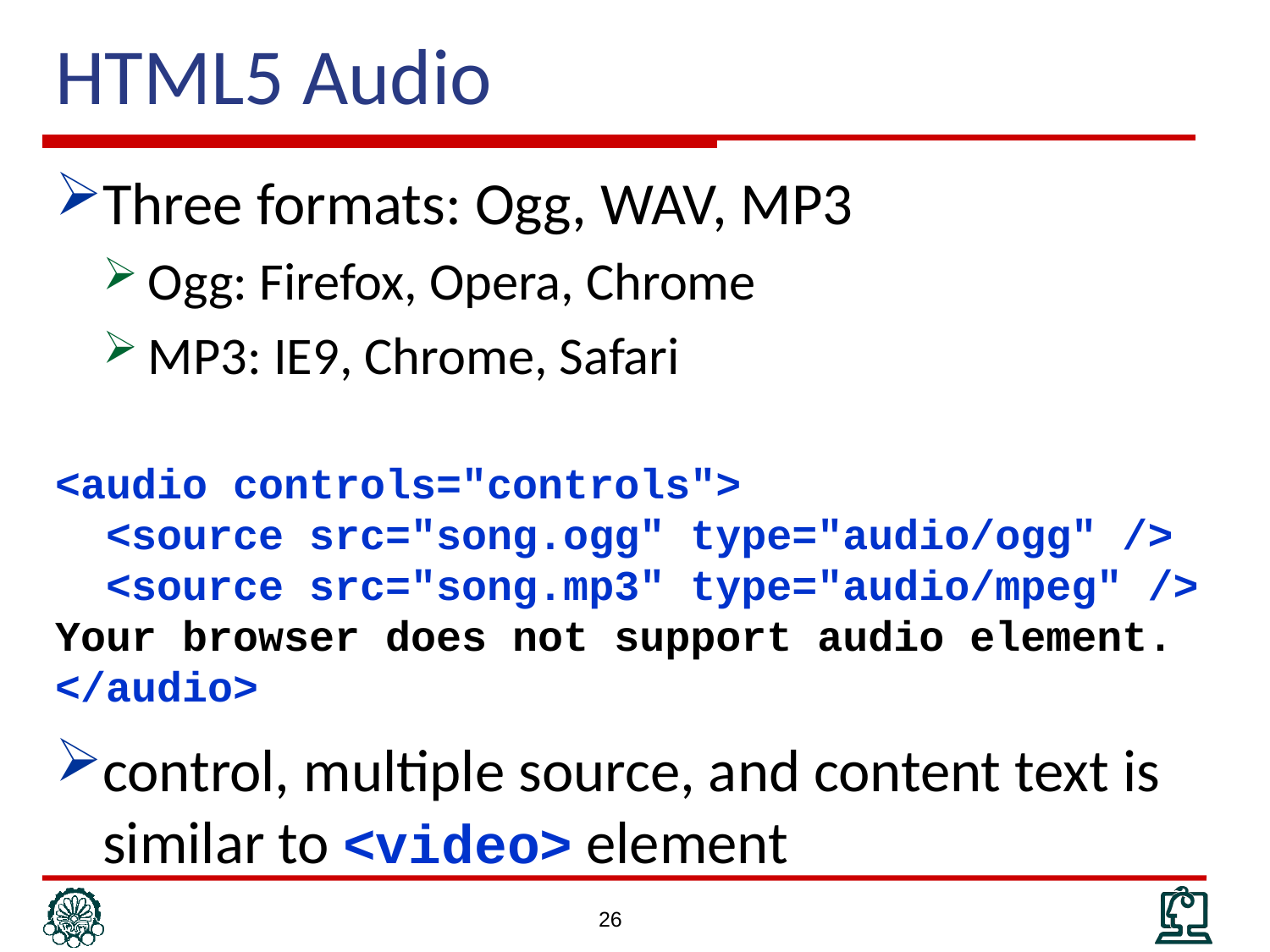

# HTML5 Audio
Three formats: Ogg, WAV, MP3
Ogg: Firefox, Opera, Chrome
MP3: IE9, Chrome, Safari

<audio controls="controls">
  <source src="song.ogg" type="audio/ogg" />
  <source src="song.mp3" type="audio/mpeg" />
Your browser does not support audio element.
</audio>
control, multiple source, and content text is similar to <video> element

26